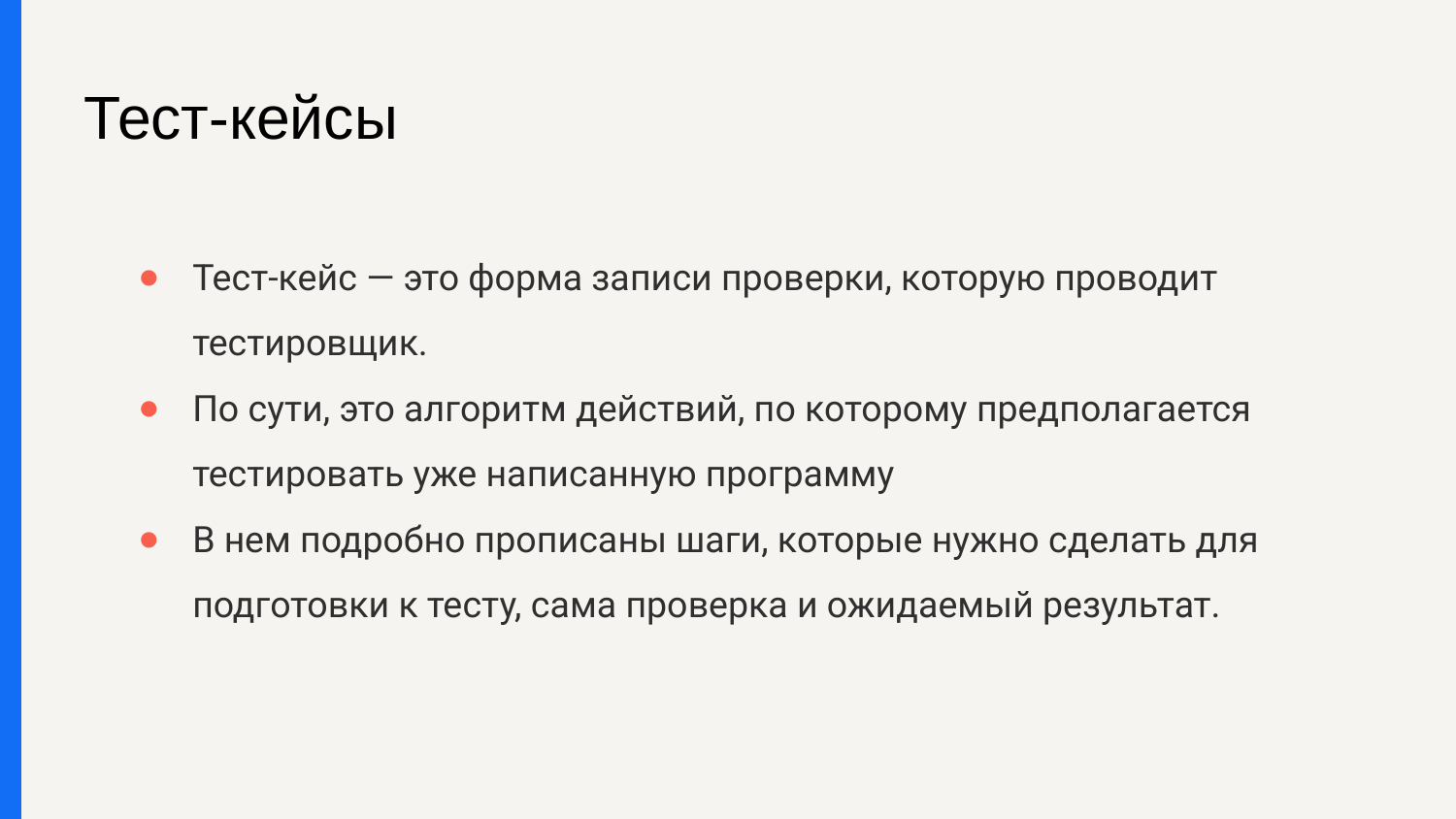

# Тест-кейсы
Тест-кейс — это форма записи проверки, которую проводит тестировщик.
По сути, это алгоритм действий, по которому предполагается тестировать уже написанную программу
В нем подробно прописаны шаги, которые нужно сделать для подготовки к тесту, сама проверка и ожидаемый результат.